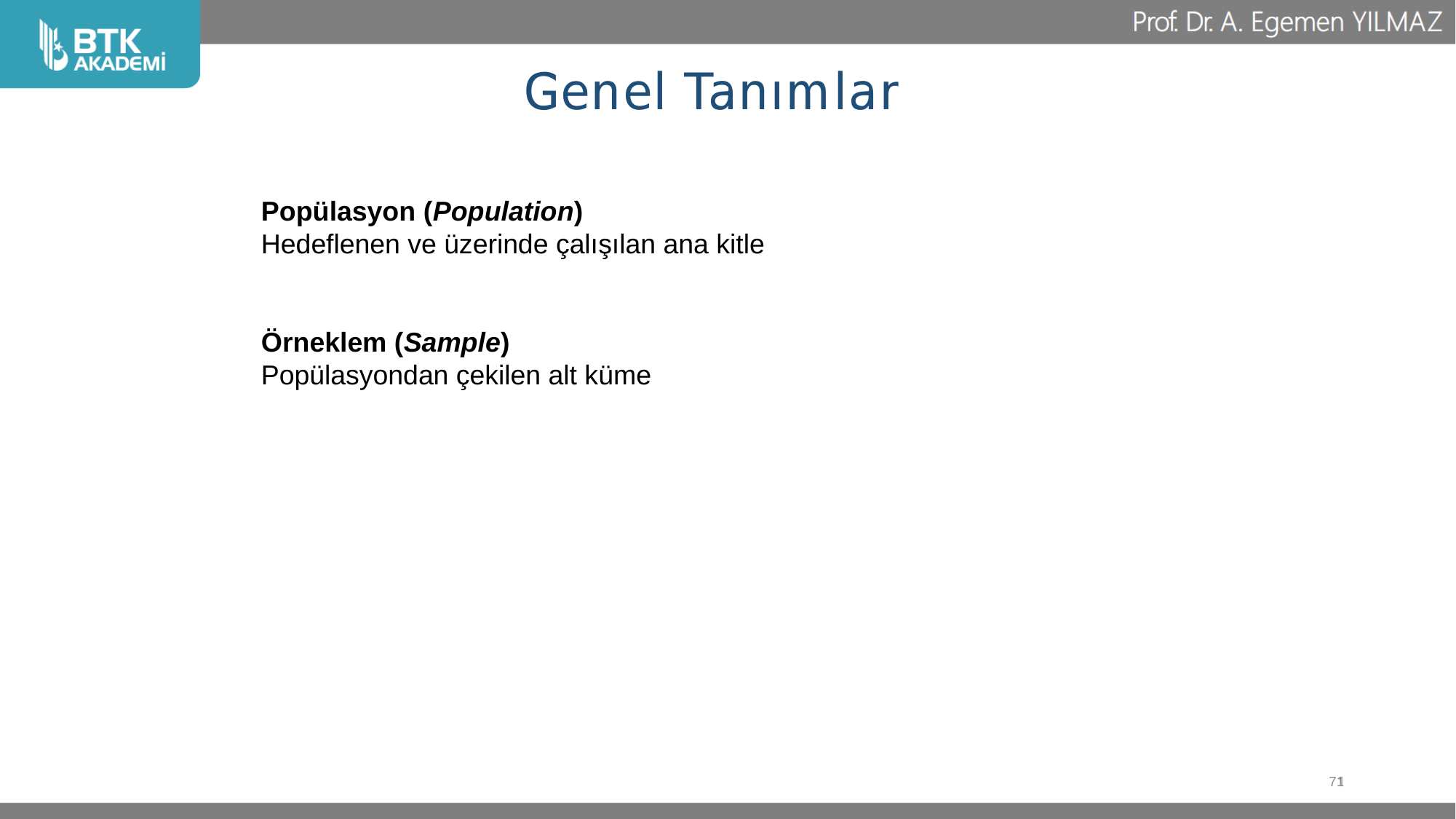

# Genel Tanımlar
Popülasyon (Population)
Hedeflenen ve üzerinde çalışılan ana kitle

Örneklem (Sample)
Popülasyondan çekilen alt küme

71